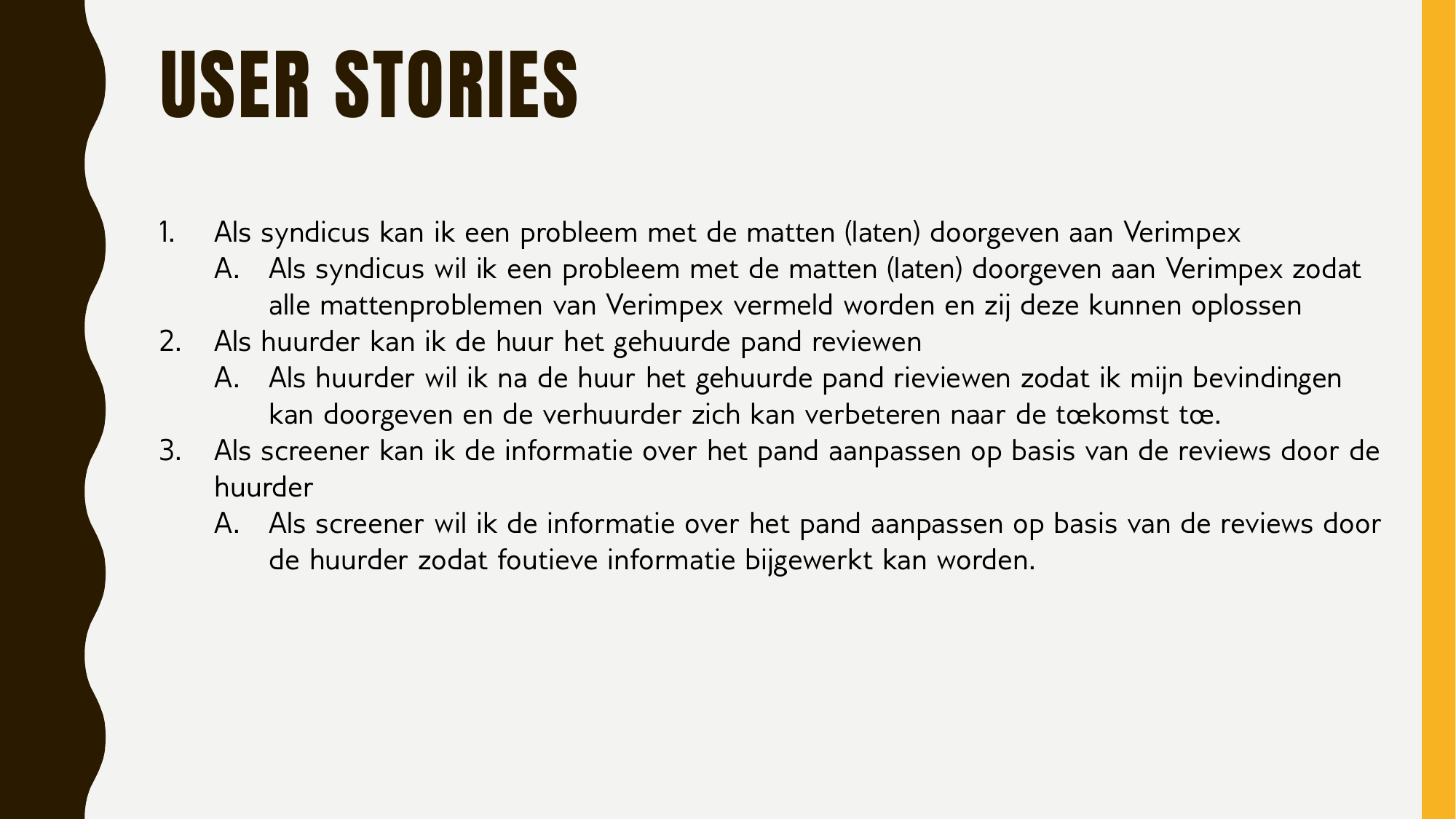

# User Stories
Als syndicus kan ik een probleem met de matten (laten) doorgeven aan Verimpex
Als syndicus wil ik een probleem met de matten (laten) doorgeven aan Verimpex zodat alle mattenproblemen van Verimpex vermeld worden en zij deze kunnen oplossen
Als huurder kan ik de huur het gehuurde pand reviewen
Als huurder wil ik na de huur het gehuurde pand rieviewen zodat ik mijn bevindingen kan doorgeven en de verhuurder zich kan verbeteren naar de toekomst toe.
Als screener kan ik de informatie over het pand aanpassen op basis van de reviews door de huurder
Als screener wil ik de informatie over het pand aanpassen op basis van de reviews door de huurder zodat foutieve informatie bijgewerkt kan worden.